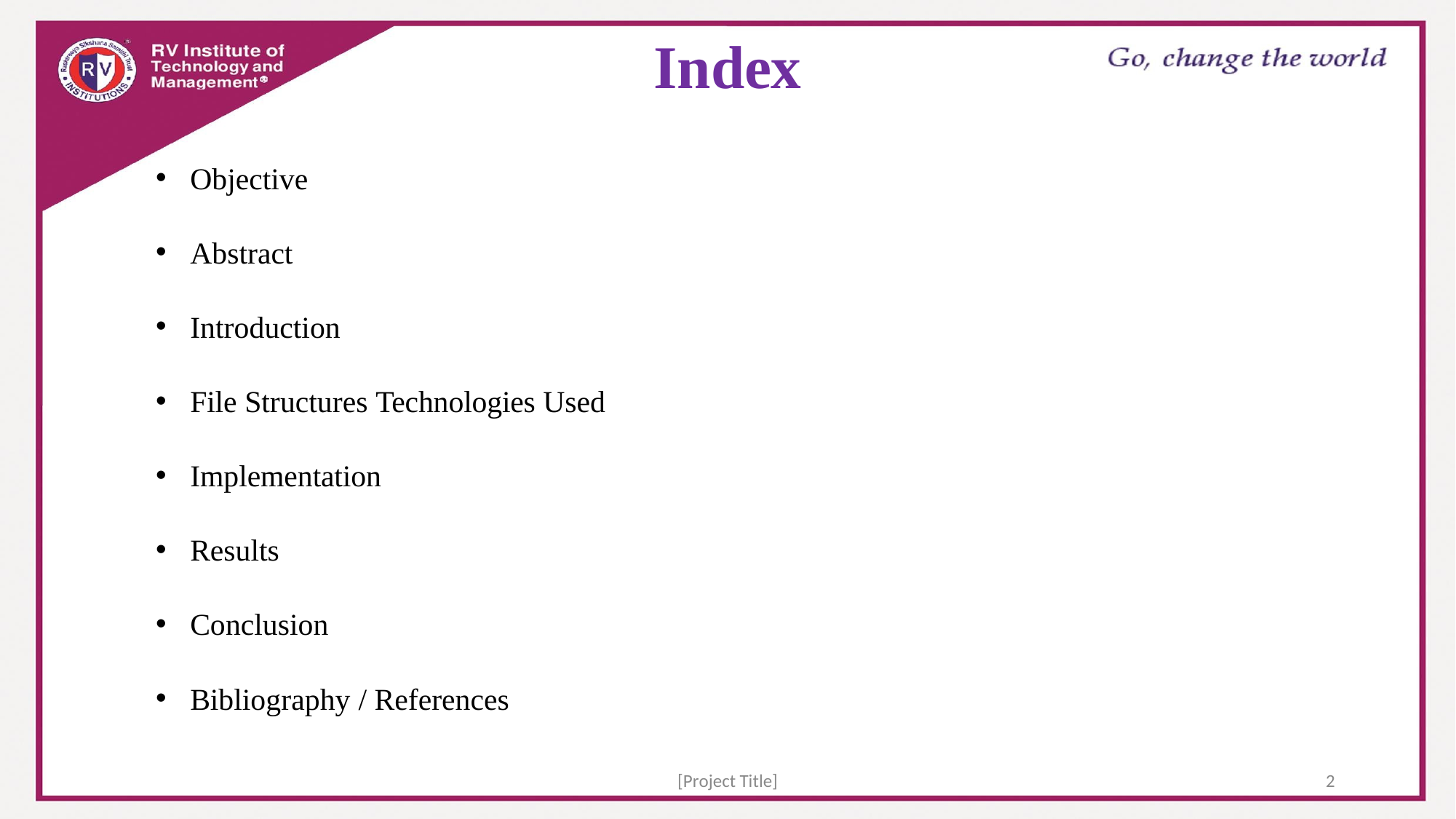

# Index
Objective

Abstract

Introduction

File Structures Technologies Used

Implementation

Results

Conclusion

Bibliography / References
[Project Title]
2